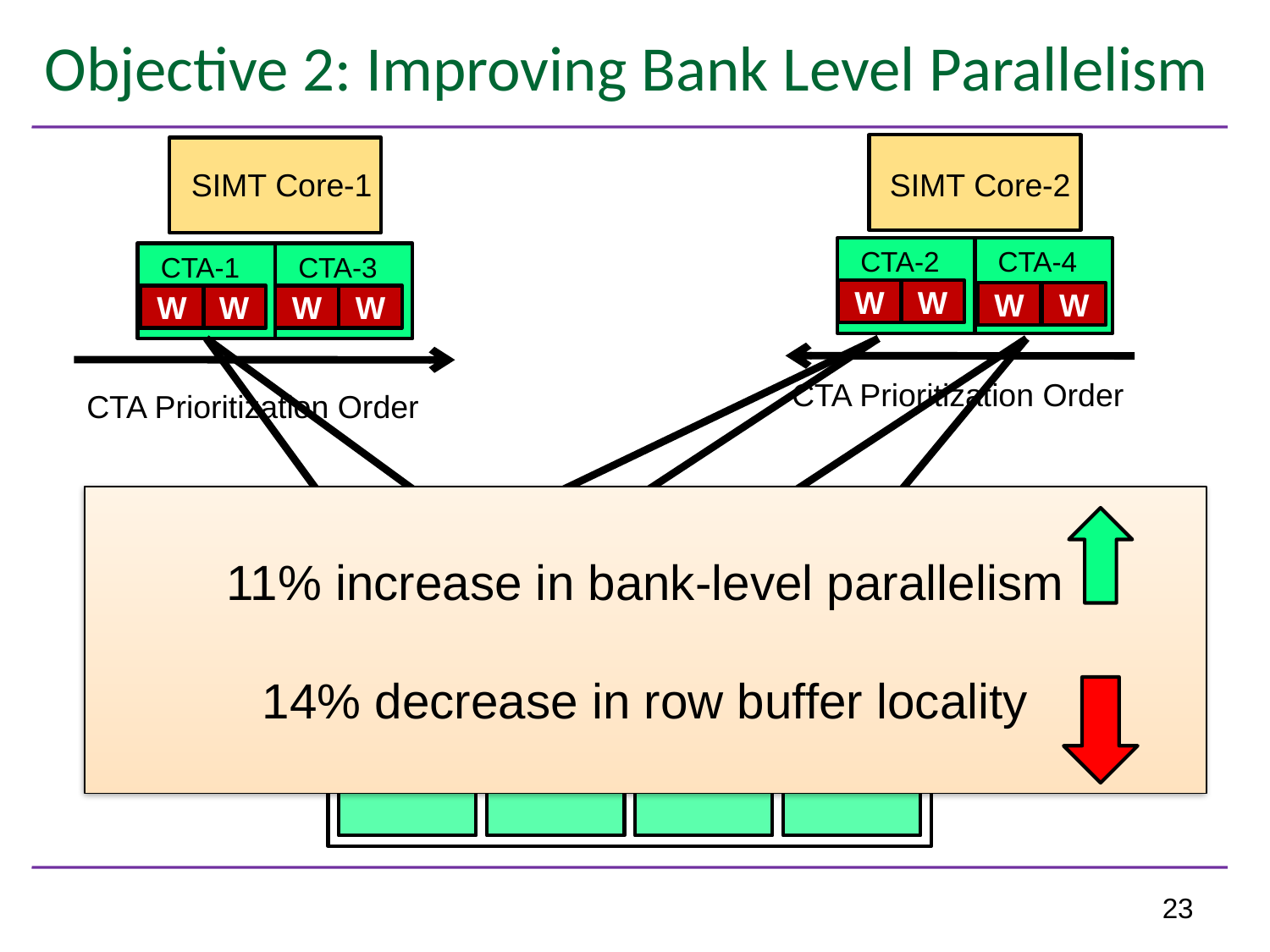

# Objective 2: Improving Bank Level Parallelism

       SIMT Core-1
       SIMT Core-2

CTA-2

CTA-4

CTA-1

CTA-3
W
W
W
W
W
W
W
W
CTA Prioritization Order
CTA Prioritization Order
11% increase in bank-level parallelism

14% decrease in row buffer locality

L2 Cache

Bank-1
Row-1
Bank-2
Row-2
Bank-3
Row-3
Bank-4
Row-4

23